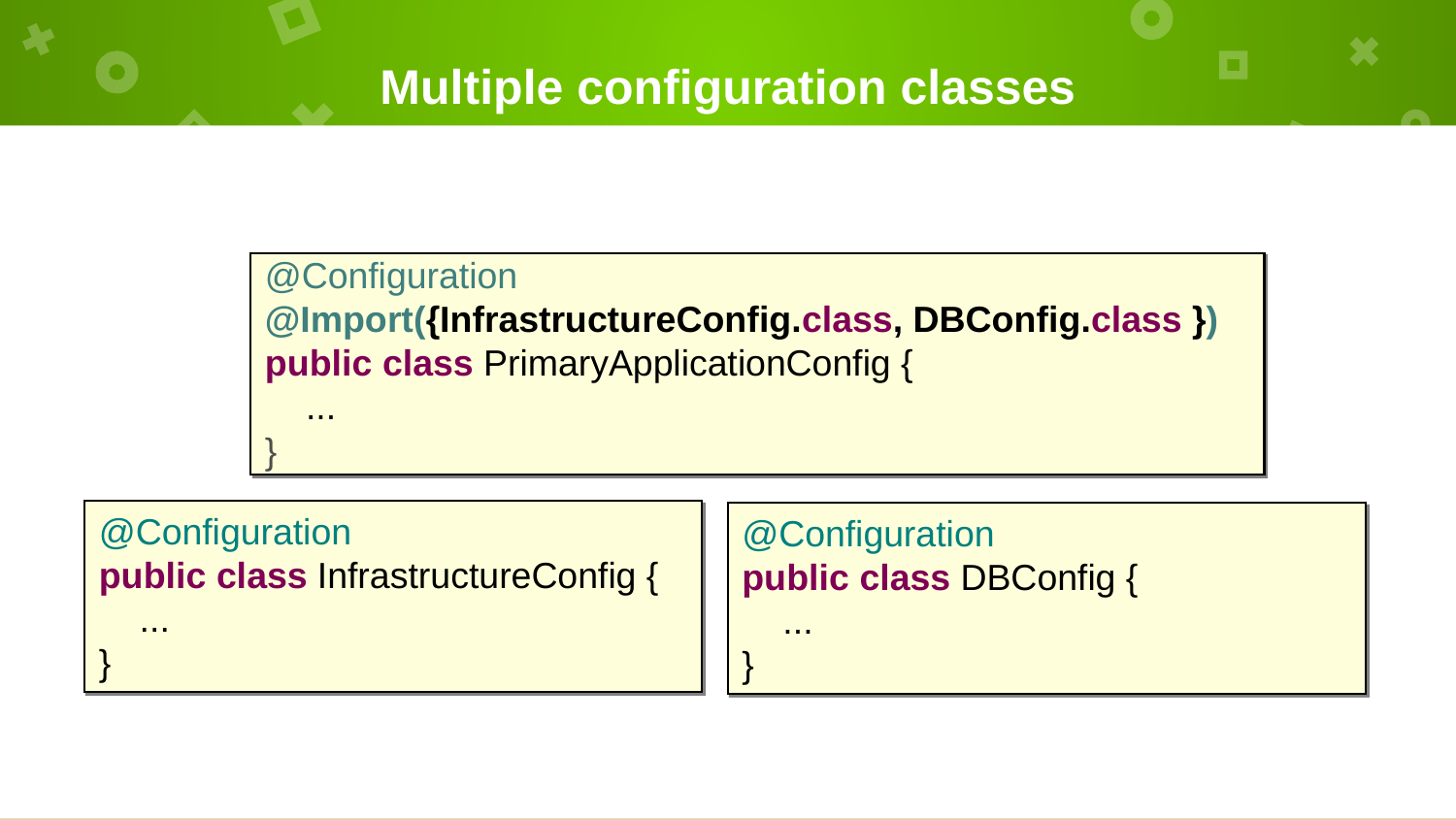

# Multiple configuration classes
@Configuration
@Import({InfrastructureConfig.class, DBConfig.class })
public class PrimaryApplicationConfig {
    ...
}
@Configuration
public class InfrastructureConfig {
    ...
}
@Configuration
public class DBConfig {
    ...
}